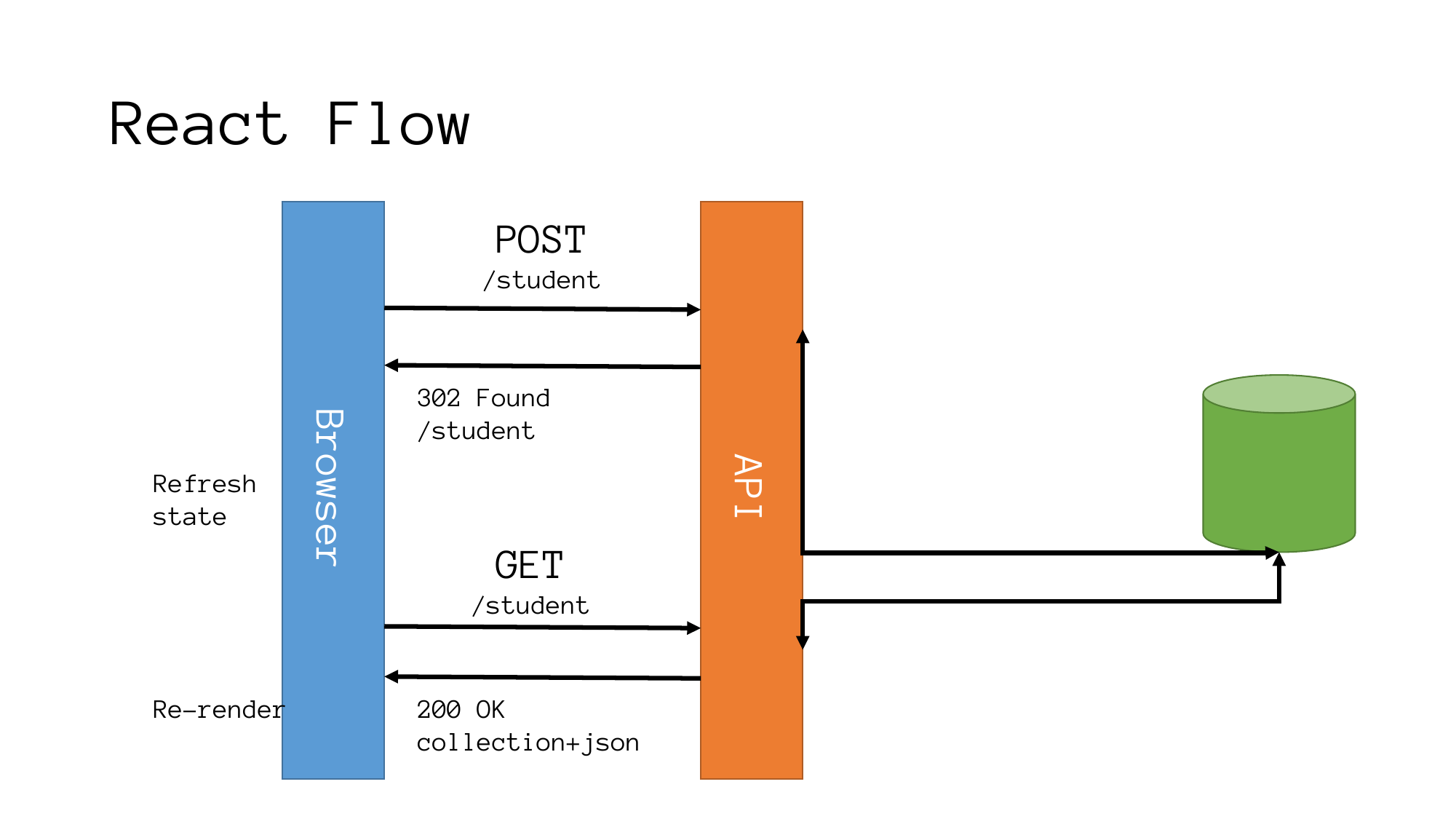

# React Flow
Browser
API
POST
/student
302 Found
/student

Refresh state
GET
/student
Re-render
200 OK
collection+json